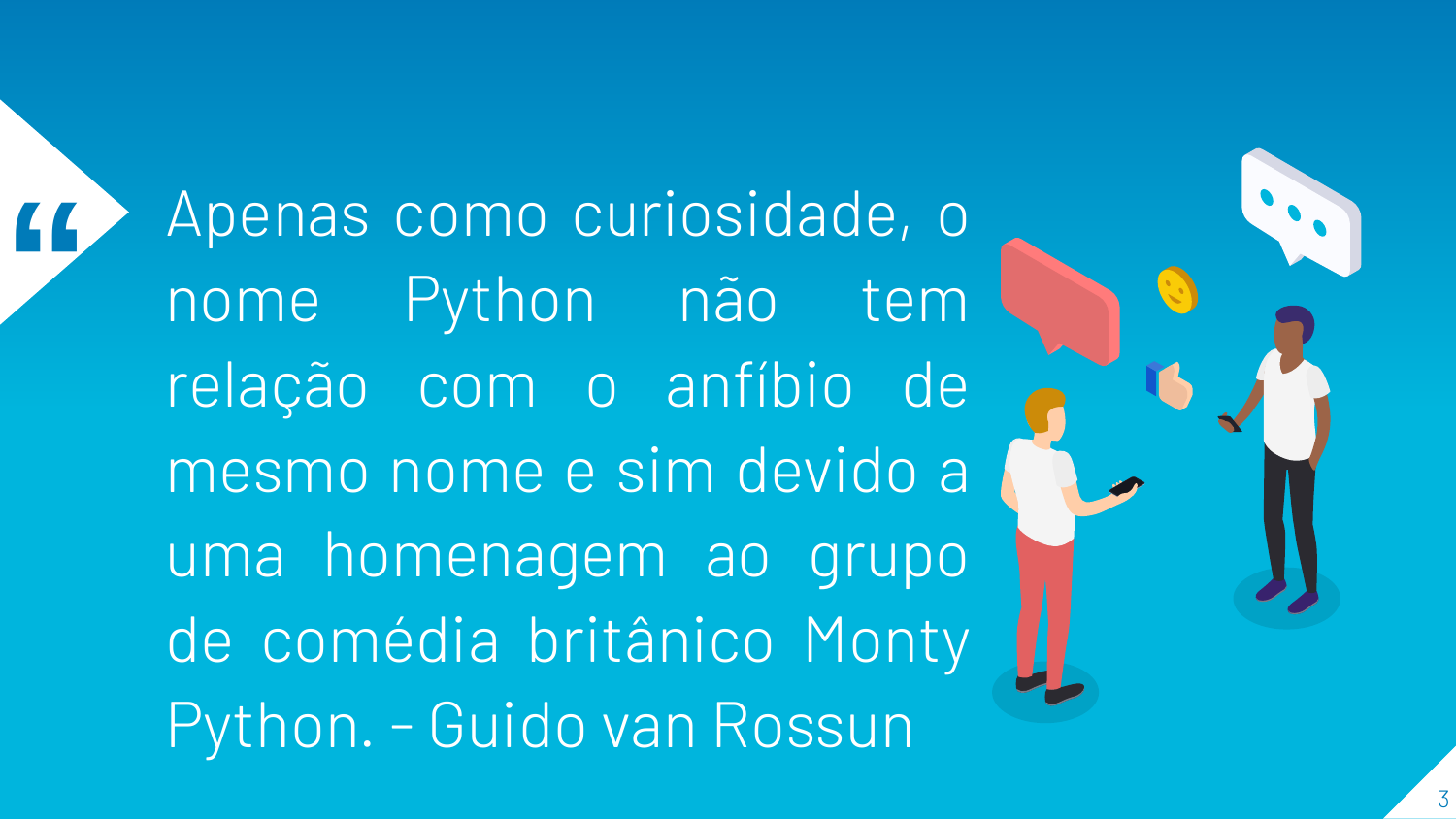

Apenas como curiosidade, o nome Python não tem relação com o anfíbio de mesmo nome e sim devido a uma homenagem ao grupo de comédia britânico Monty Python. - Guido van Rossun
3